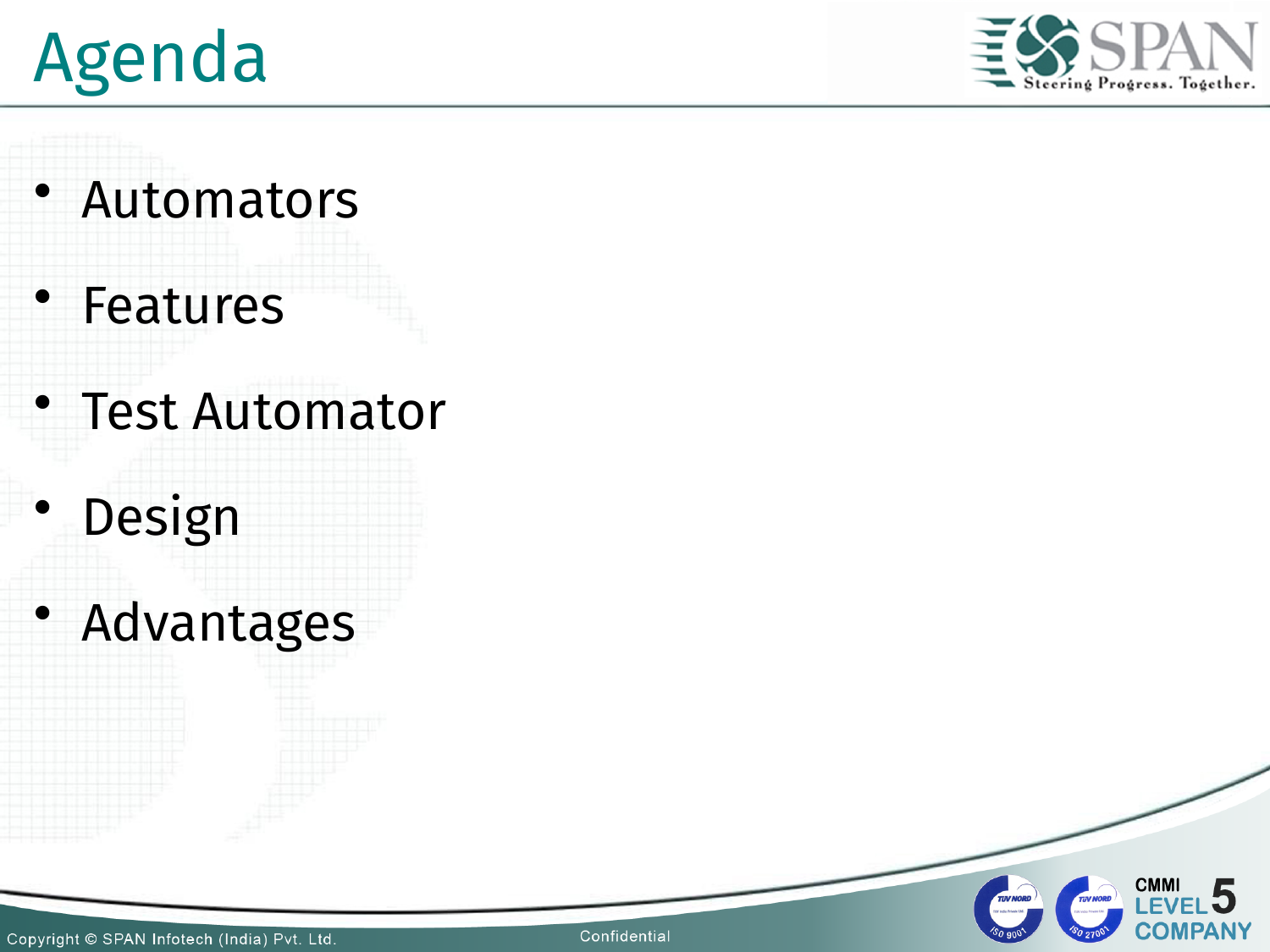

# Agenda
Automators
Features
Test Automator
Design
Advantages